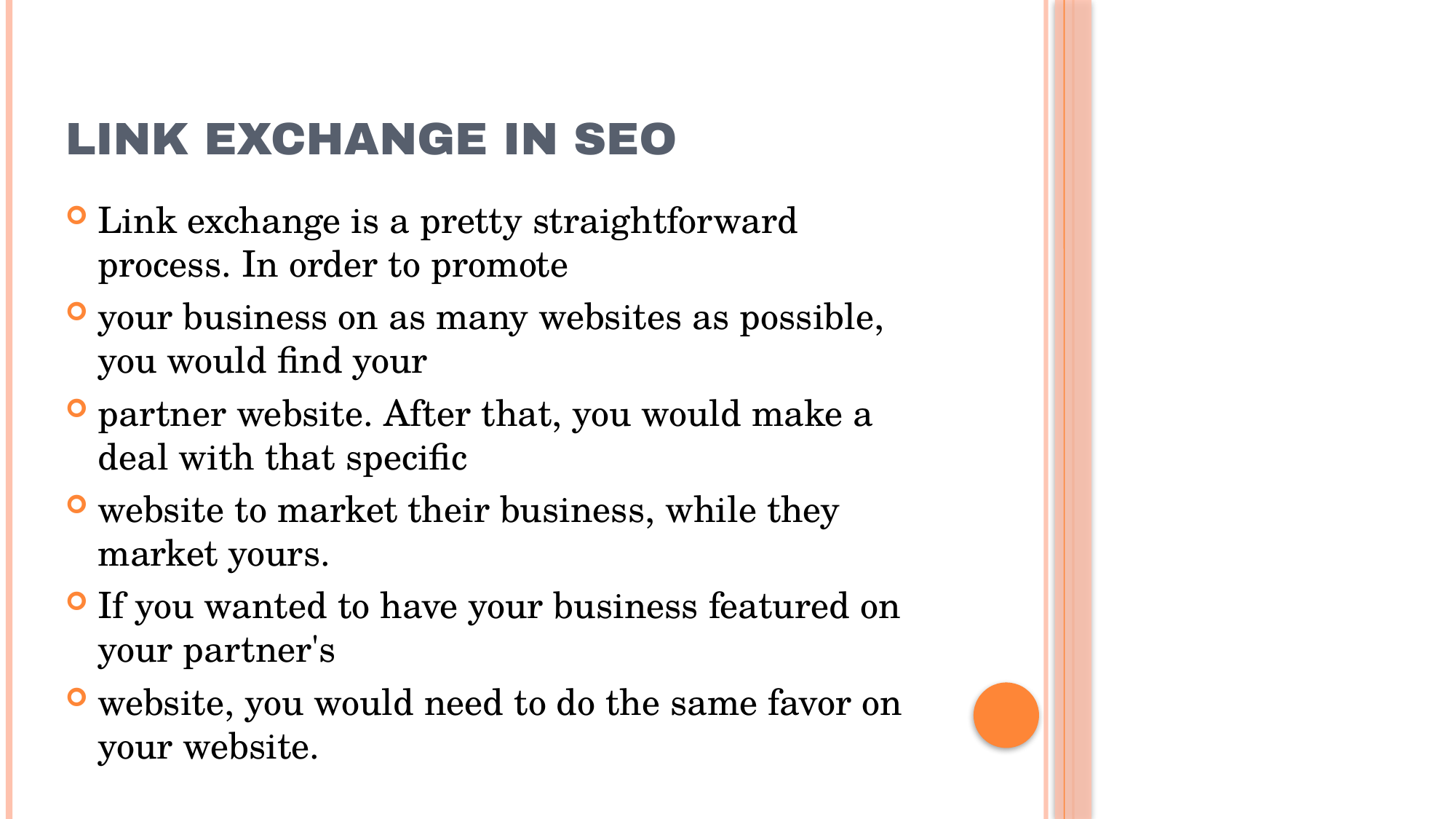

# link exchange in SEO
Link exchange is a pretty straightforward process. In order to promote
your business on as many websites as possible, you would find your
partner website. After that, you would make a deal with that specific
website to market their business, while they market yours.
If you wanted to have your business featured on your partner's
website, you would need to do the same favor on your website.